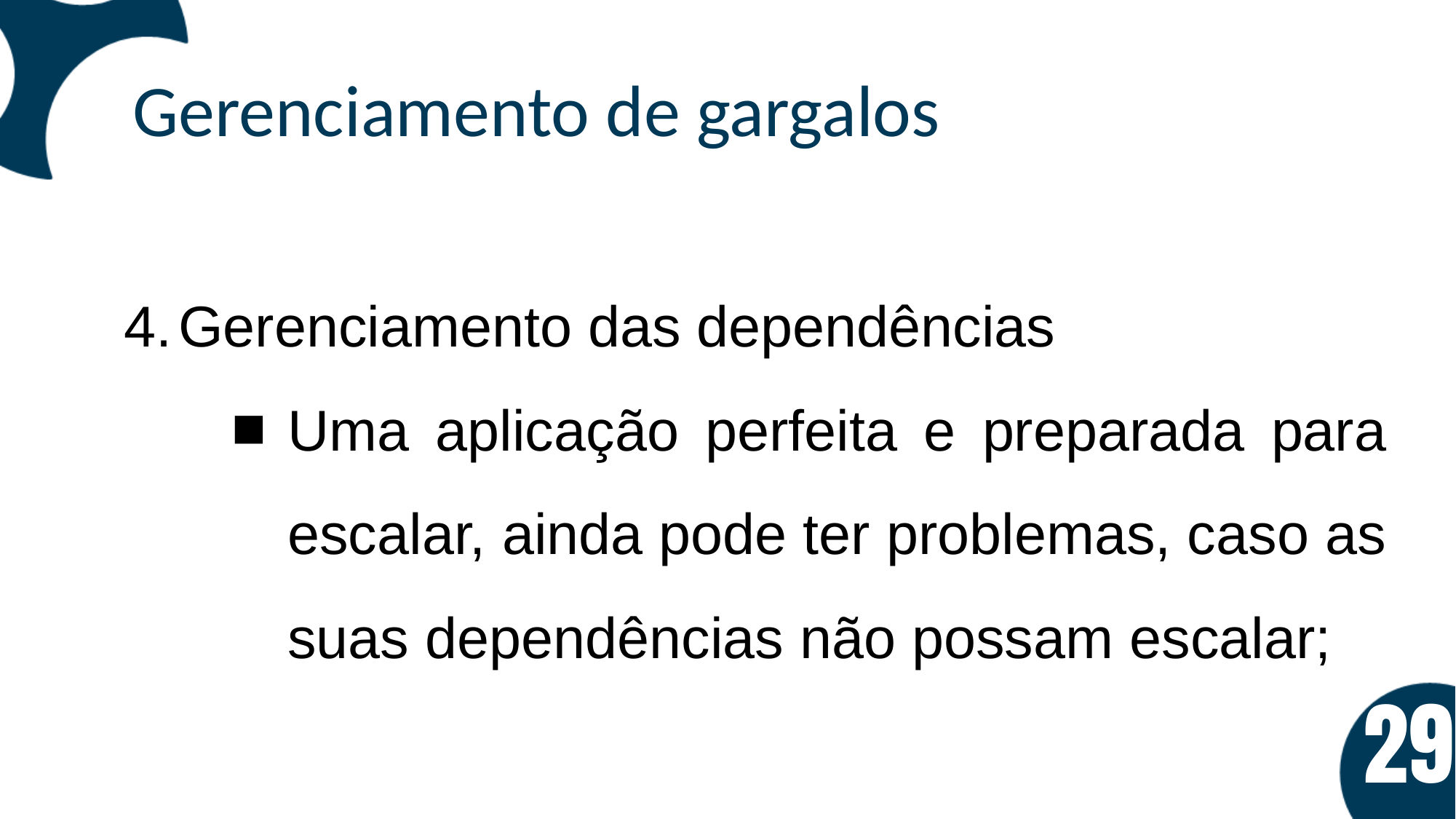

Gerenciamento de gargalos
Gerenciamento das dependências
Uma aplicação perfeita e preparada para escalar, ainda pode ter problemas, caso as suas dependências não possam escalar;
29